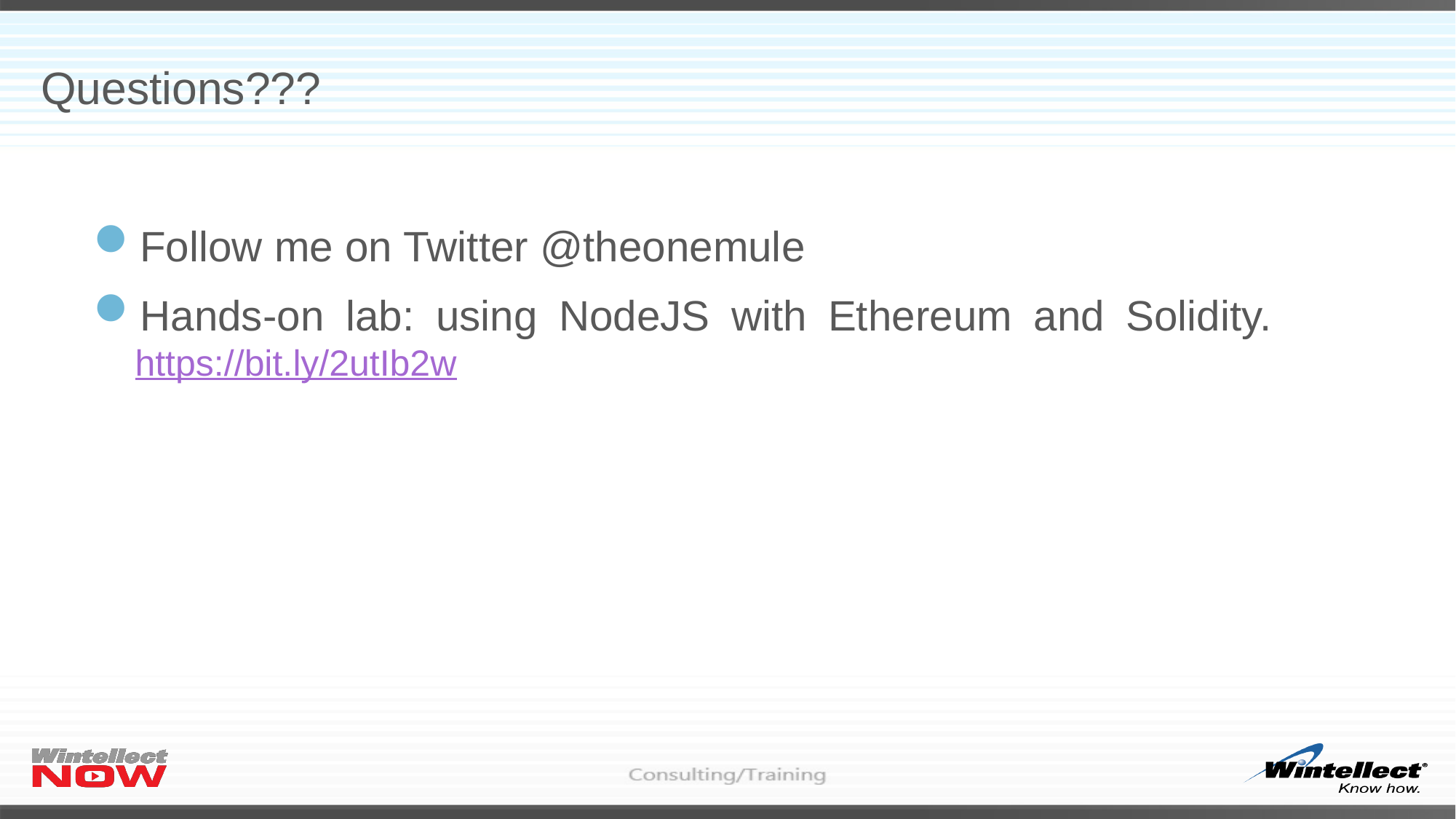

# Questions???
Follow me on Twitter @theonemule
Hands-on lab: using NodeJS with Ethereum and Solidity.
https://bit.ly/2utIb2w